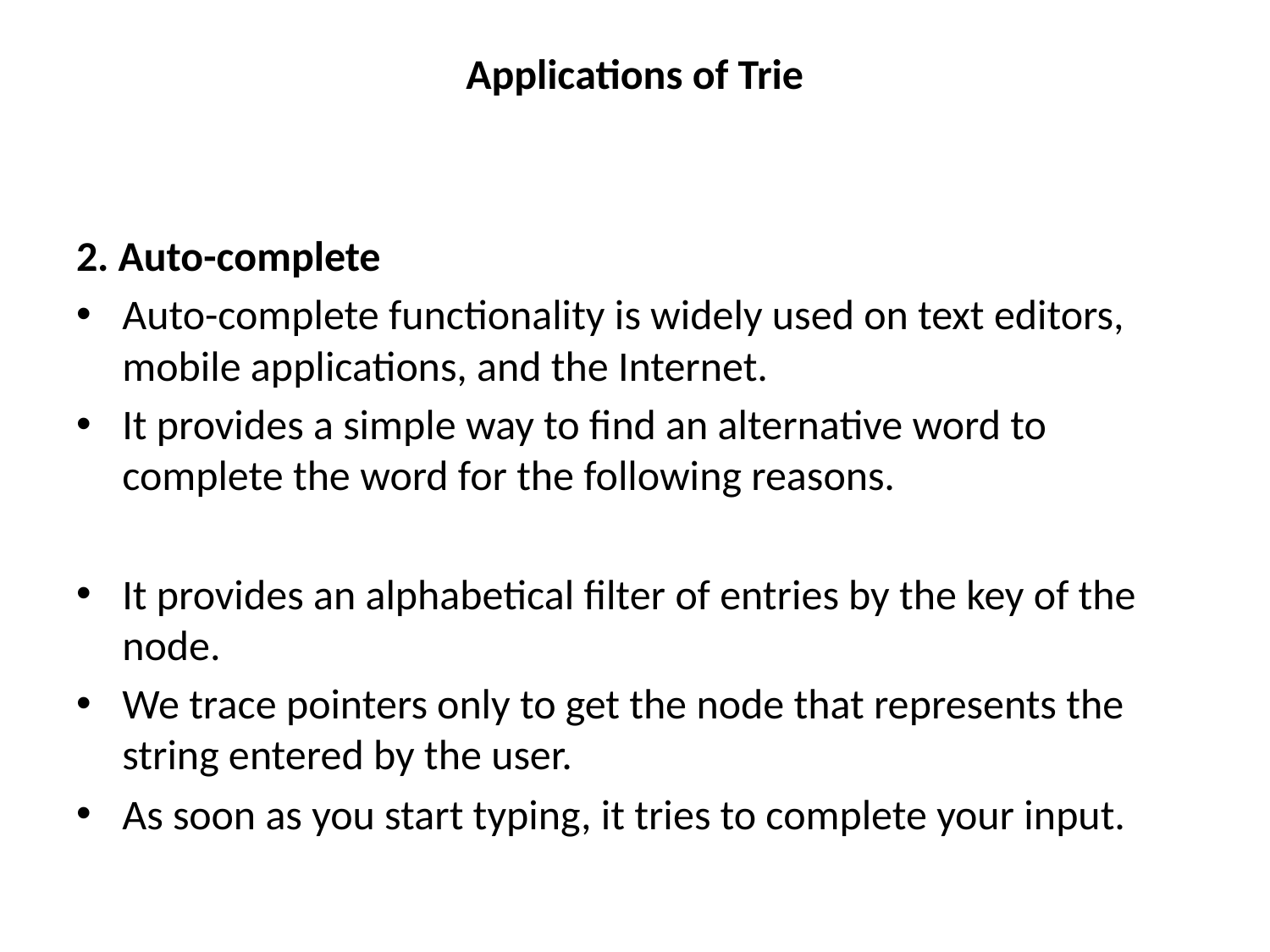

# Applications of Trie
2. Auto-complete
Auto-complete functionality is widely used on text editors, mobile applications, and the Internet.
It provides a simple way to find an alternative word to complete the word for the following reasons.

It provides an alphabetical filter of entries by the key of the node.
We trace pointers only to get the node that represents the string entered by the user.
As soon as you start typing, it tries to complete your input.